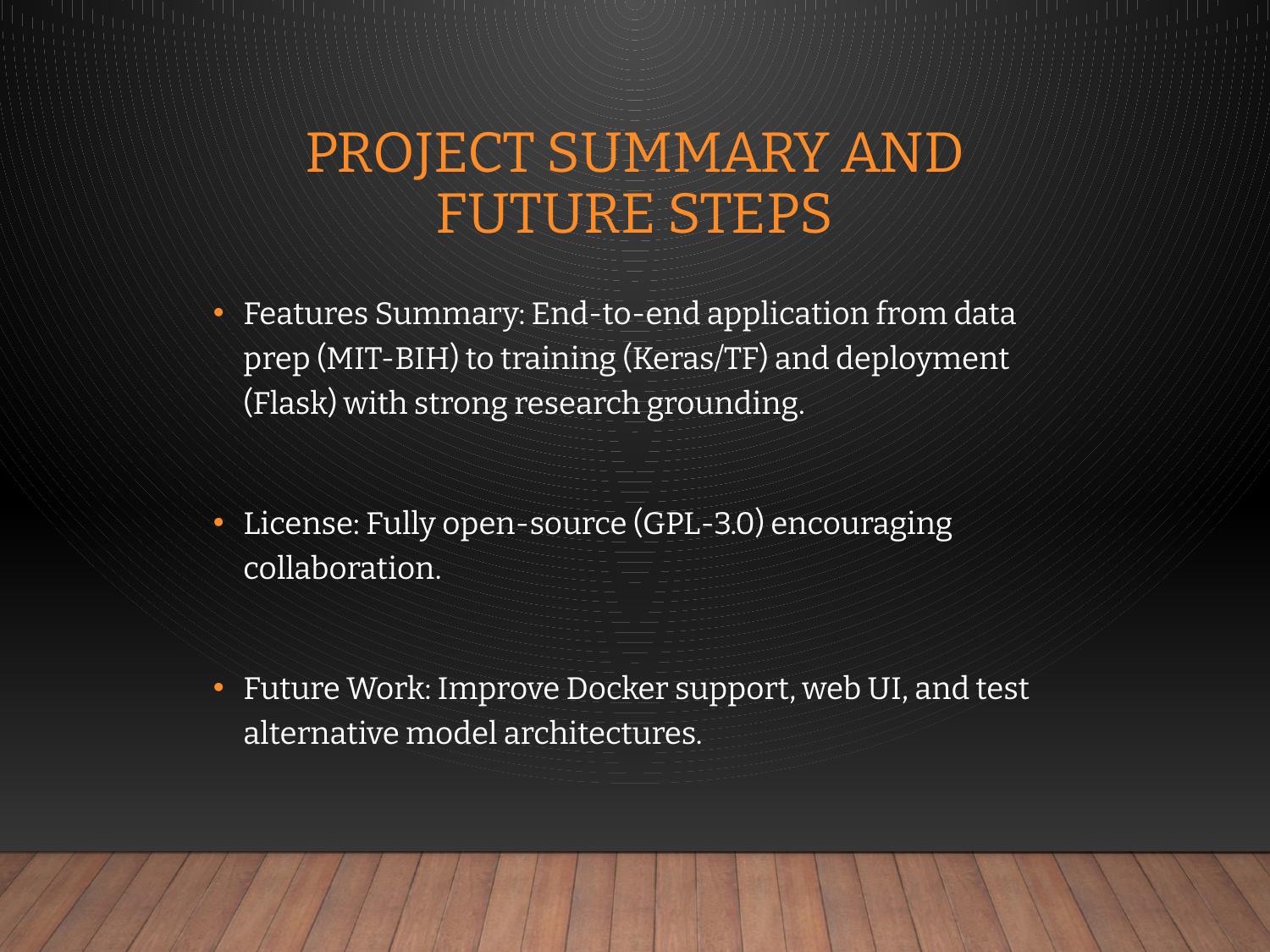

# Project Summary and Future Steps
Features Summary: End-to-end application from data prep (MIT-BIH) to training (Keras/TF) and deployment (Flask) with strong research grounding.

License: Fully open-source (GPL-3.0) encouraging collaboration.

Future Work: Improve Docker support, web UI, and test alternative model architectures.